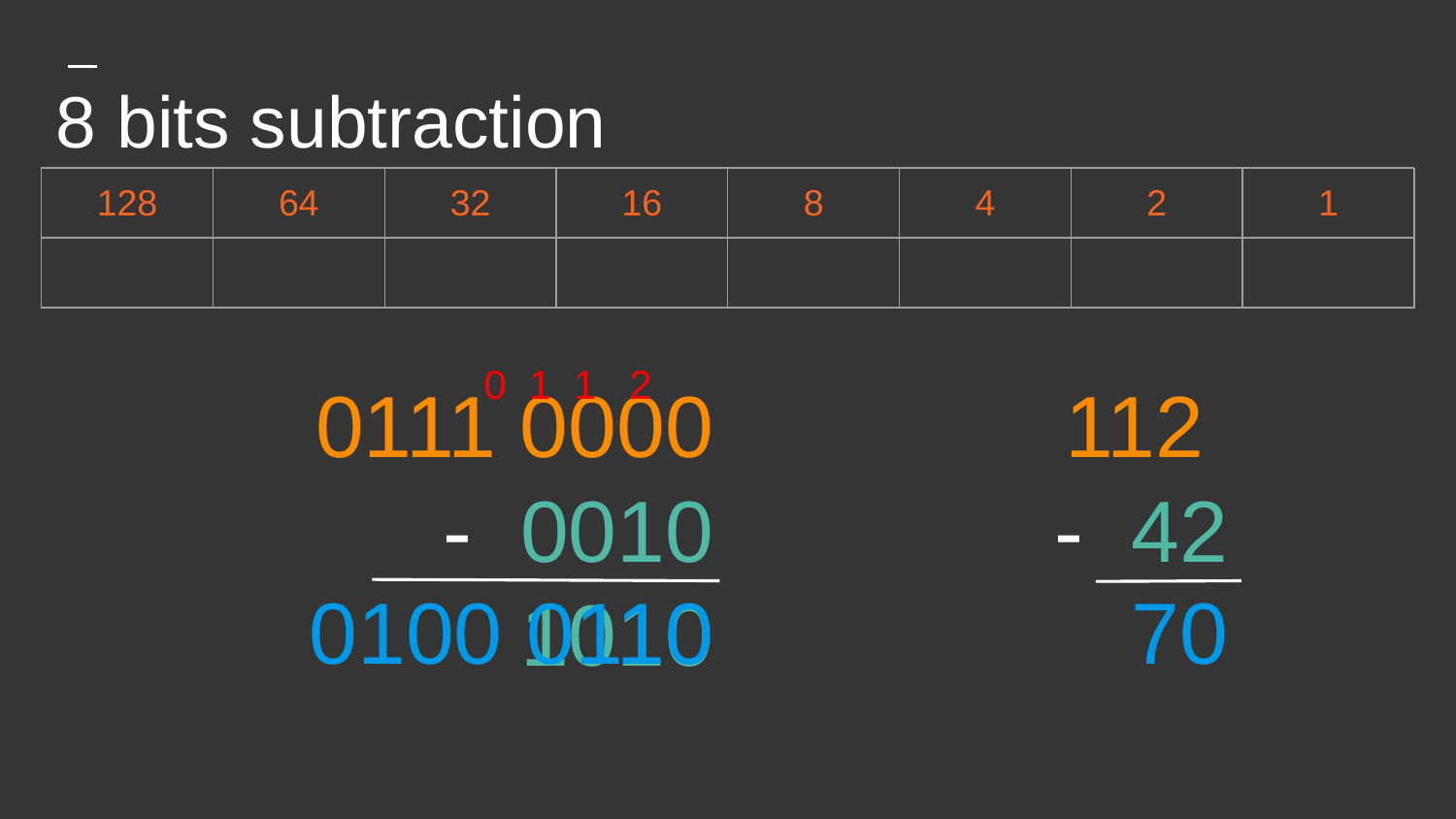

# 8 bits subtraction
| 128 | 64 | 32 | 16 | 8 | 4 | 2 | 1 |
| --- | --- | --- | --- | --- | --- | --- | --- |
|  |  |  |  |  |  |  |  |
    0  1  1   2
0111 0000
 -  0010 1010
112
-  42
0100 0110
70